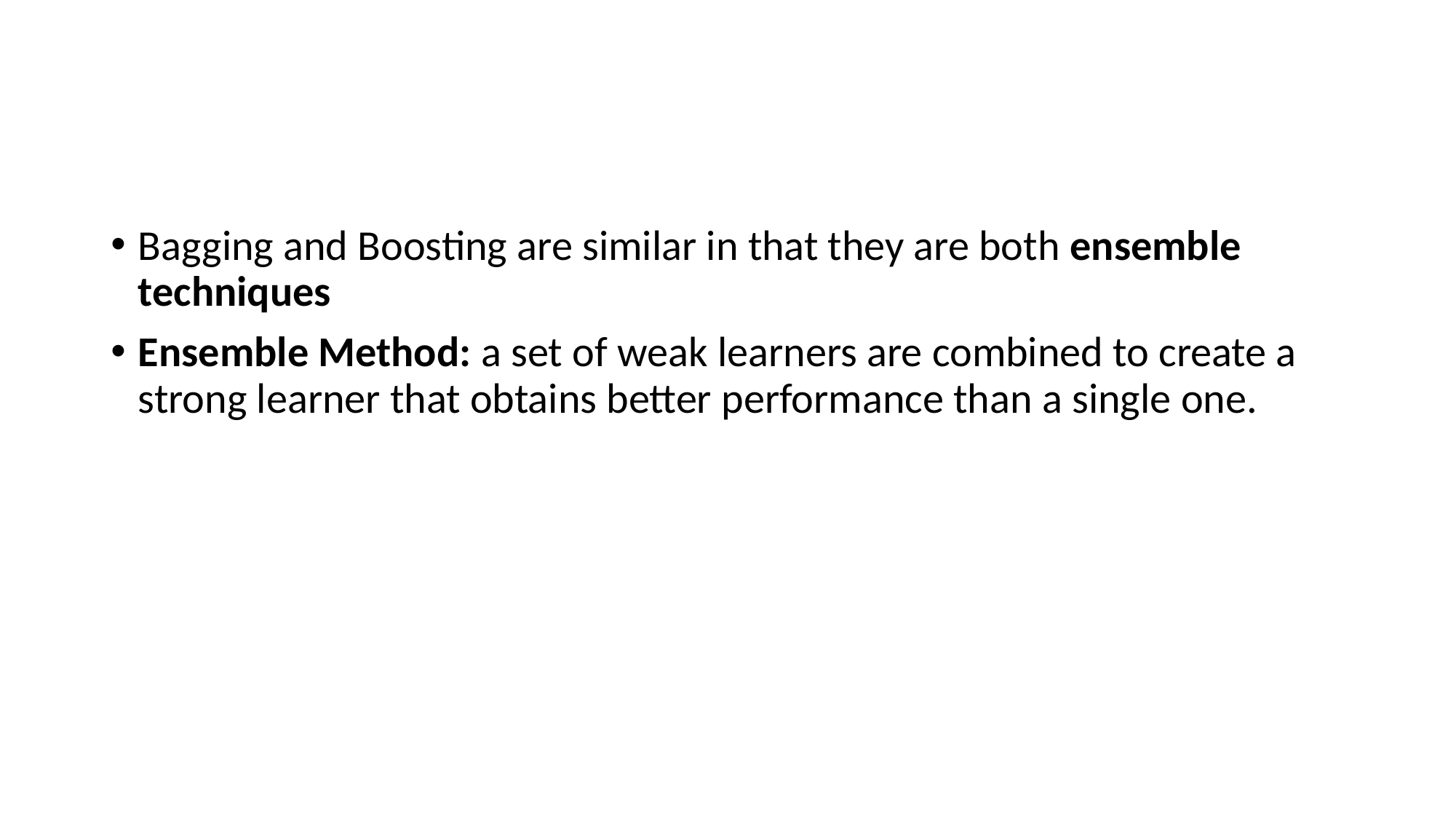

#
Bagging and Boosting are similar in that they are both ensemble techniques
Ensemble Method: a set of weak learners are combined to create a strong learner that obtains better performance than a single one.